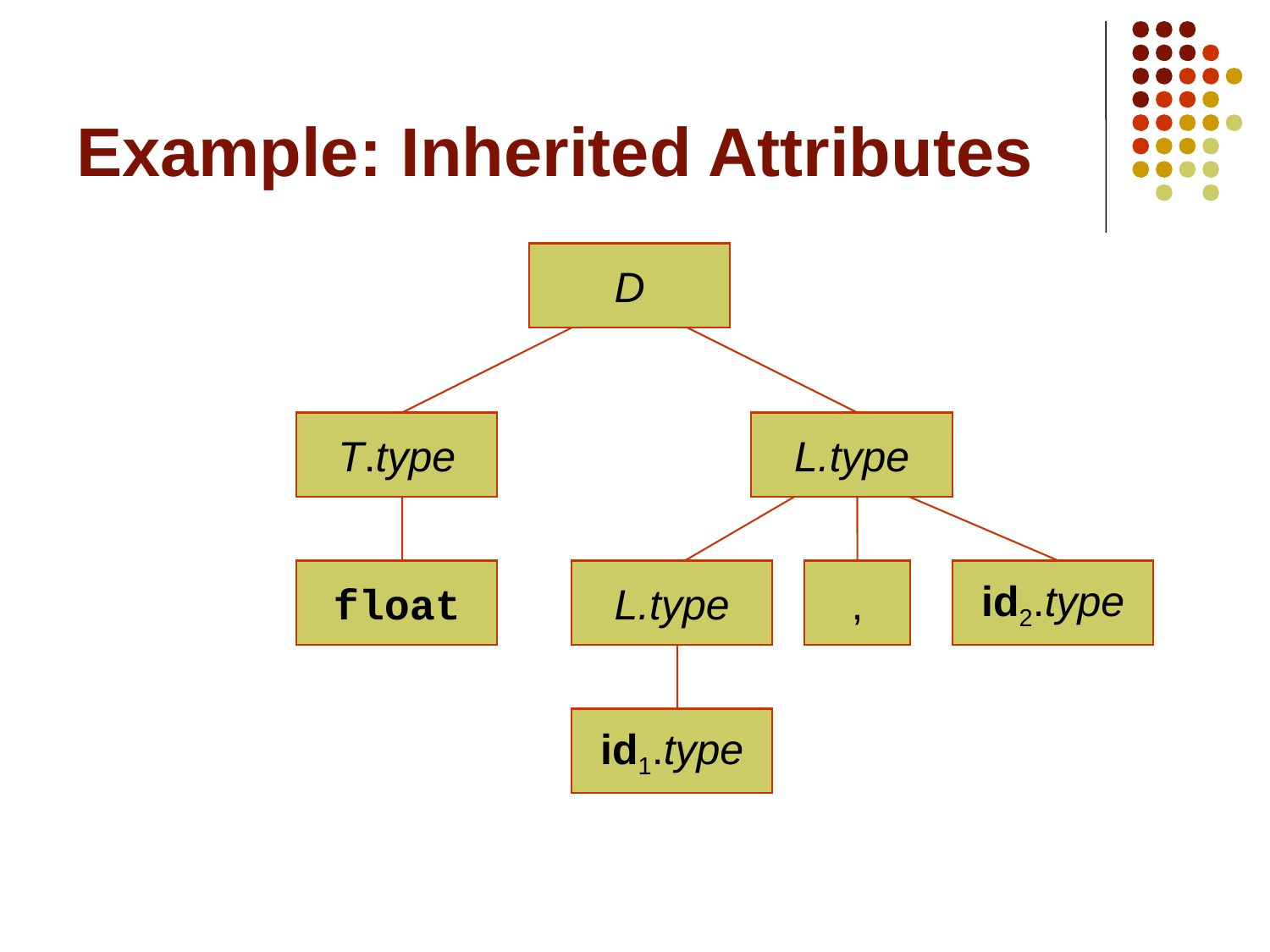

# Example: Inherited Attributes
D

T.type
L.type

float
L.type
,
id2.type

id1.type